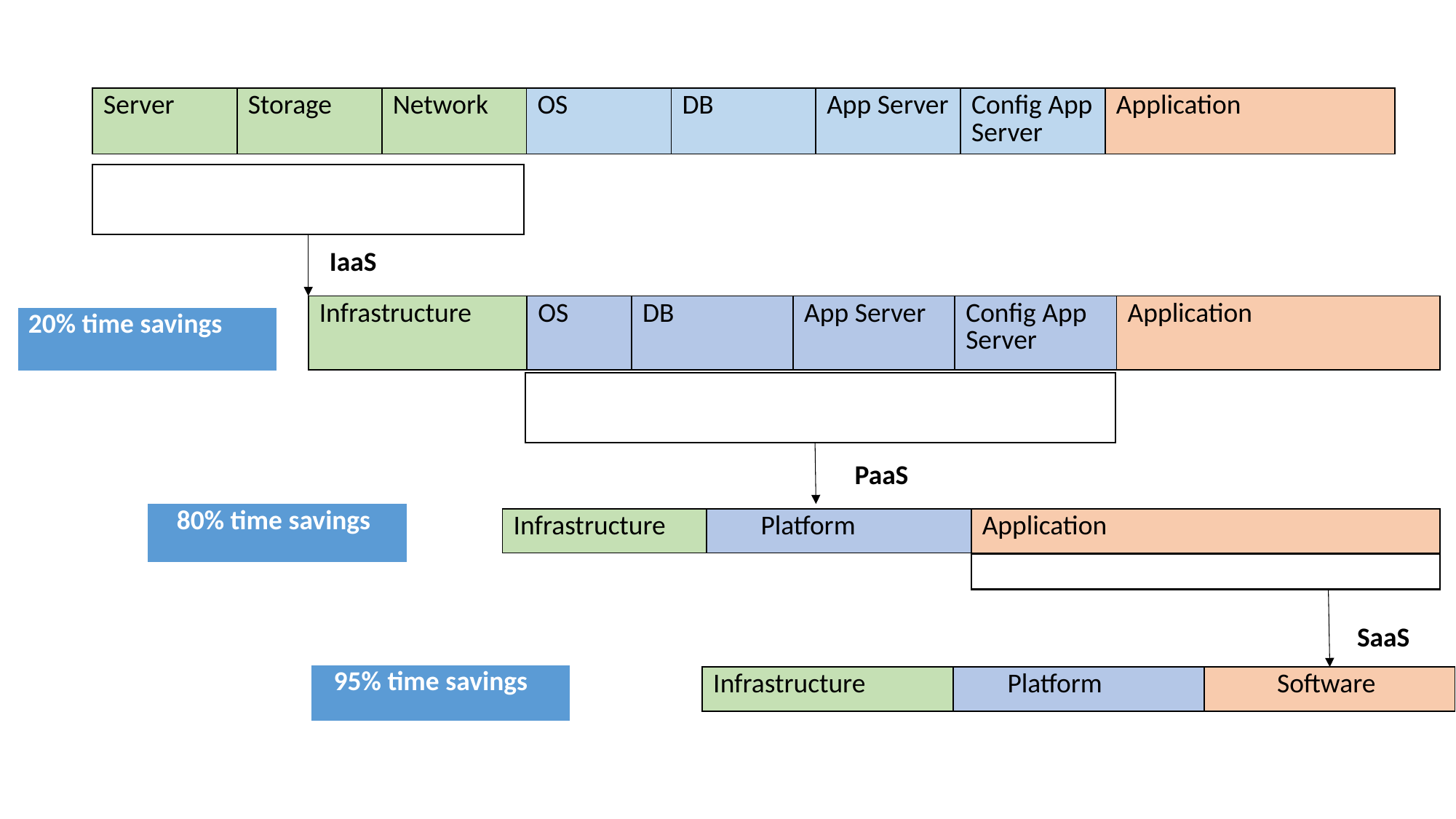

| Server | Storage | Network | OS | DB | App Server | Config App Server | Application |  |
| --- | --- | --- | --- | --- | --- | --- | --- | --- |

| IaaS |
| --- |
| Infrastructure | OS | DB | App Server | Config App Server | Application |
| --- | --- | --- | --- | --- | --- |
| 20% time savings |
| --- |

| PaaS |
| --- |
| 80% time savings |
| --- |
| Infrastructure | Platform | Application |
| --- | --- | --- |

| SaaS |
| --- |
| 95% time savings |
| --- |
| Infrastructure | Platform | Software |
| --- | --- | --- |